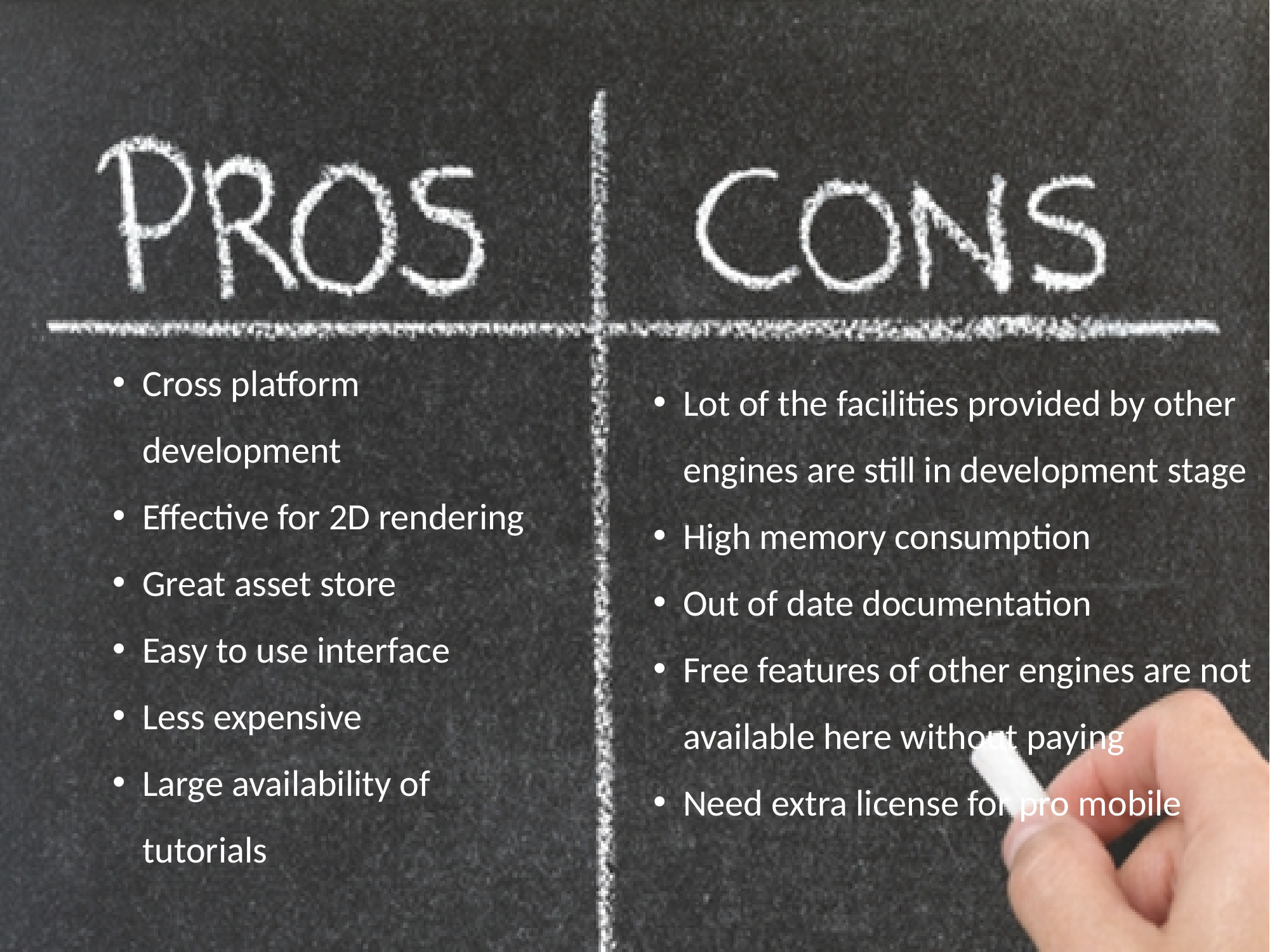

Cross platform development
Effective for 2D rendering
Great asset store
Easy to use interface
Less expensive
Large availability of tutorials

Lot of the facilities provided by other engines are still in development stage
High memory consumption
Out of date documentation
Free features of other engines are not available here without paying
Need extra license for pro mobile